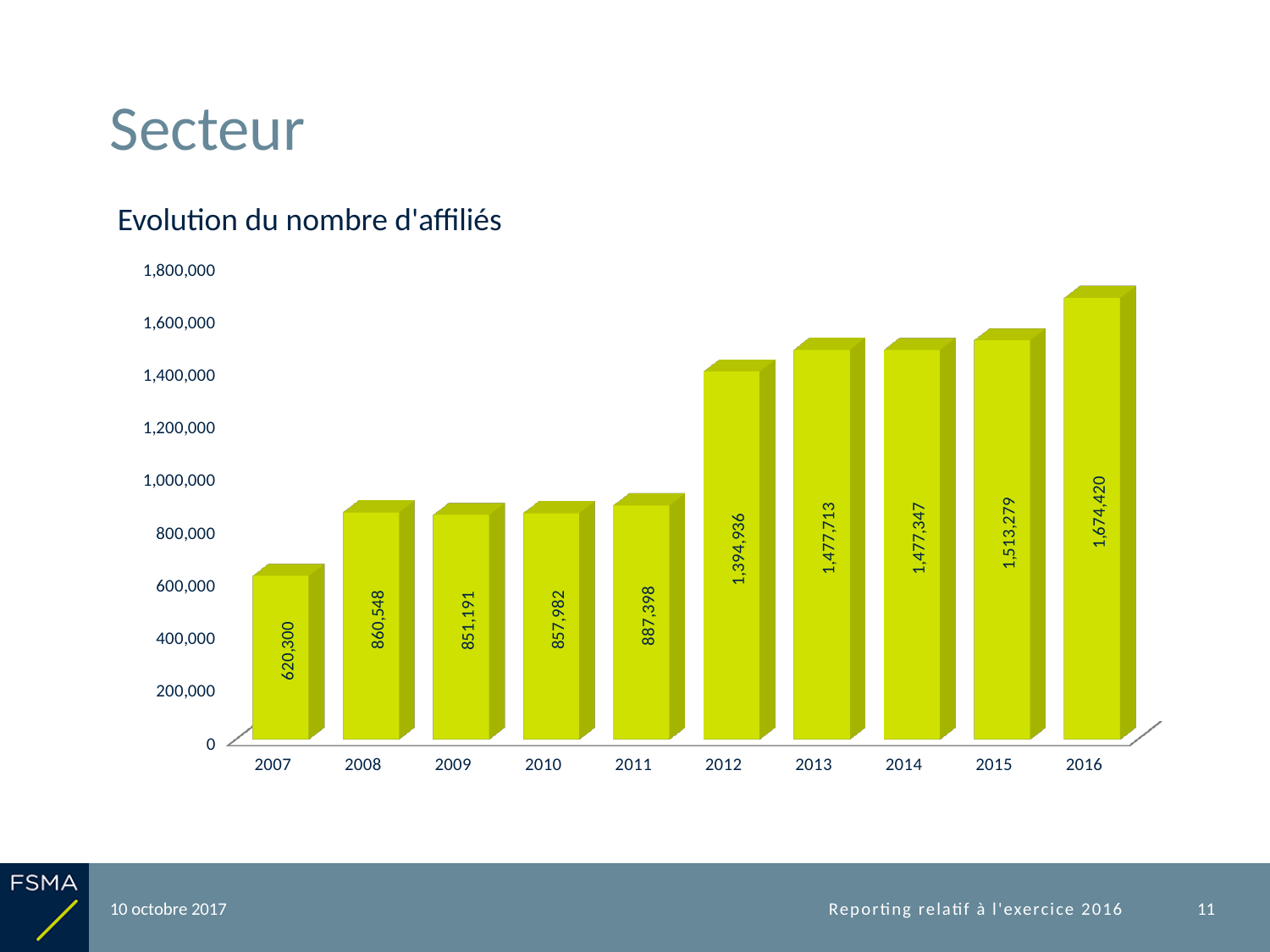

# Secteur
Evolution du nombre d'affiliés

[unsupported chart]

10 octobre 2017
11
Reporting relatif à l'exercice 2016